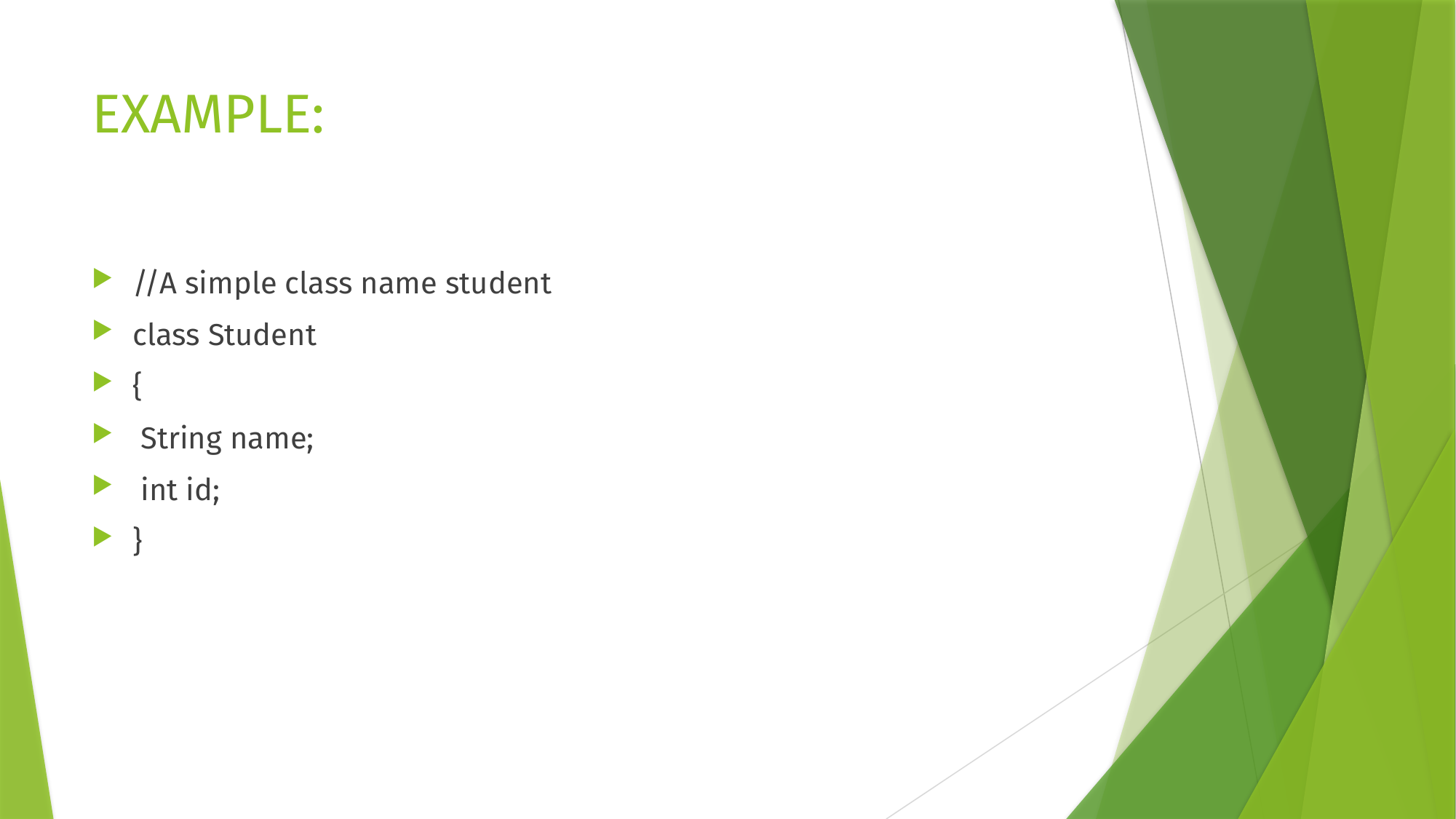

# EXAMPLE:
//A simple class name student
class Student
{
 String name;
 int id;
}